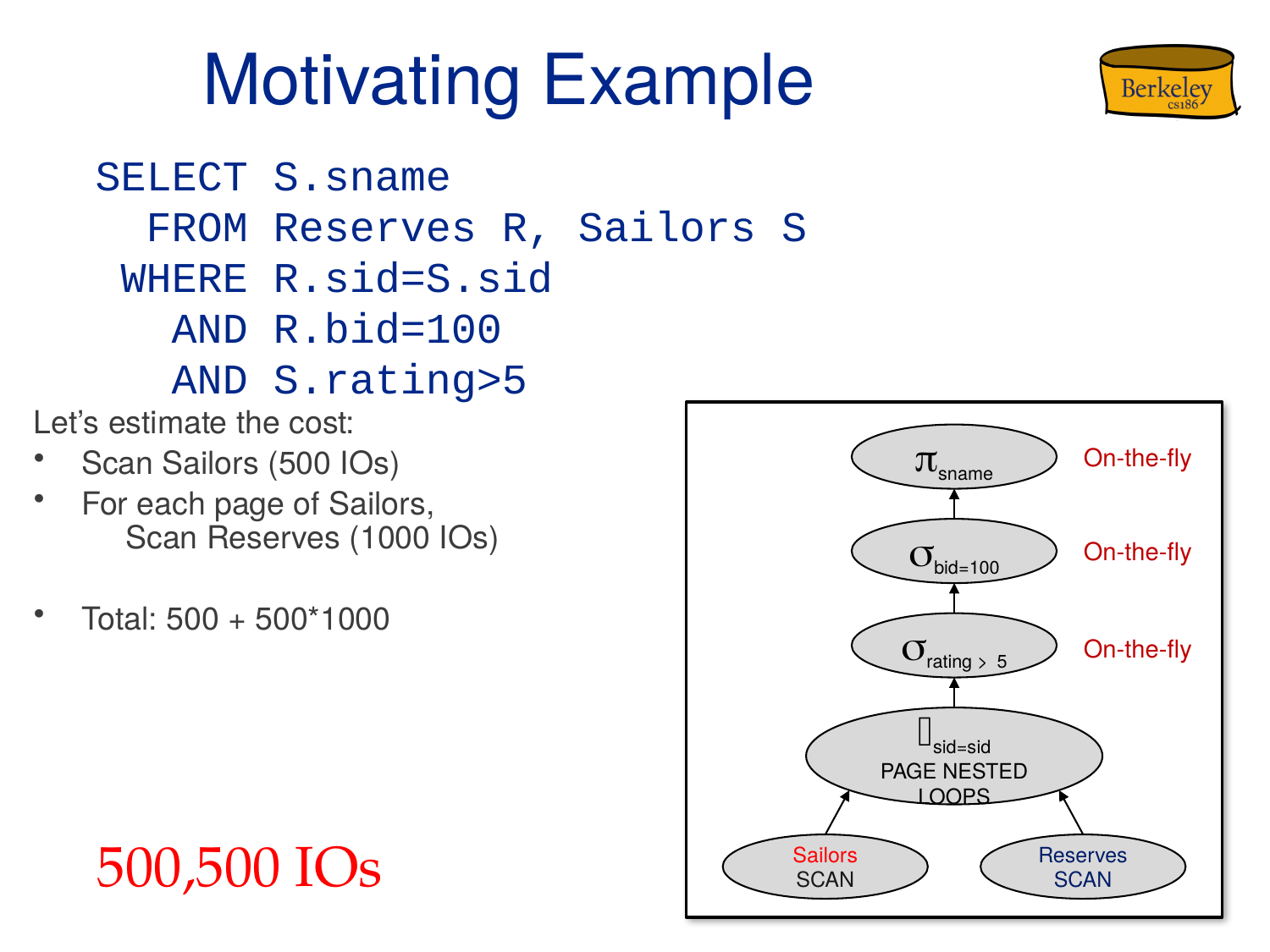

# Motivating Example
SELECT S.sname
  FROM Reserves R, Sailors S
 WHERE R.sid=S.sid
   AND R.bid=100
   AND S.rating>5
Let’s estimate the cost:
Scan Sailors (500 IOs)
For each page of Sailors,
     Scan Reserves (1000 IOs)

Total: 500 + 500*1000

500,500 IOs

πsname
On-the-fly
σbid=100
On-the-fly
σrating > 5
On-the-fly
⨝sid=sid
page nested loops
Reserves
scan
Sailors
scan